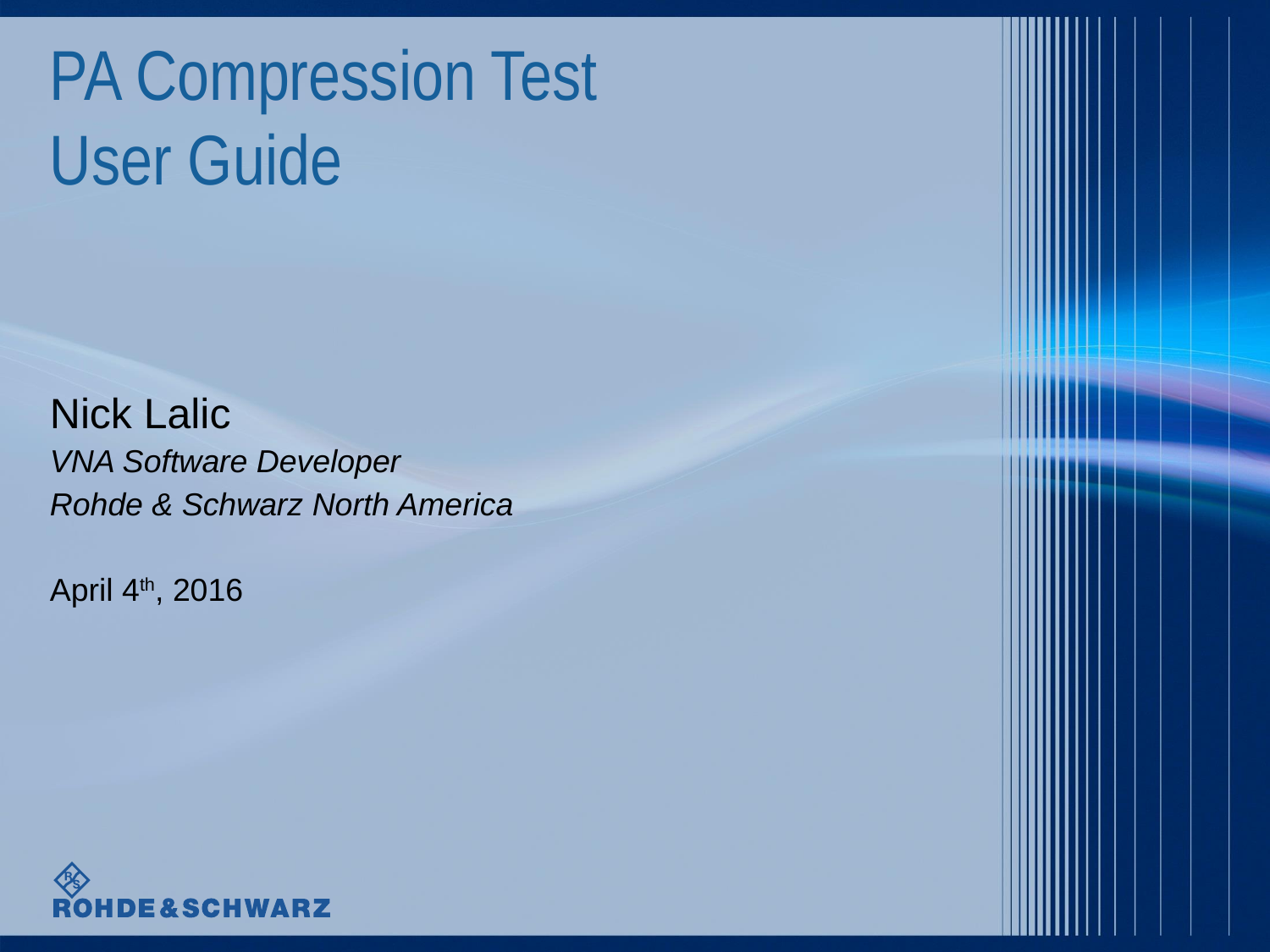

# PA Compression Test User Guide
Nick Lalic
VNA Software Developer
Rohde & Schwarz North America

April 4th, 2016